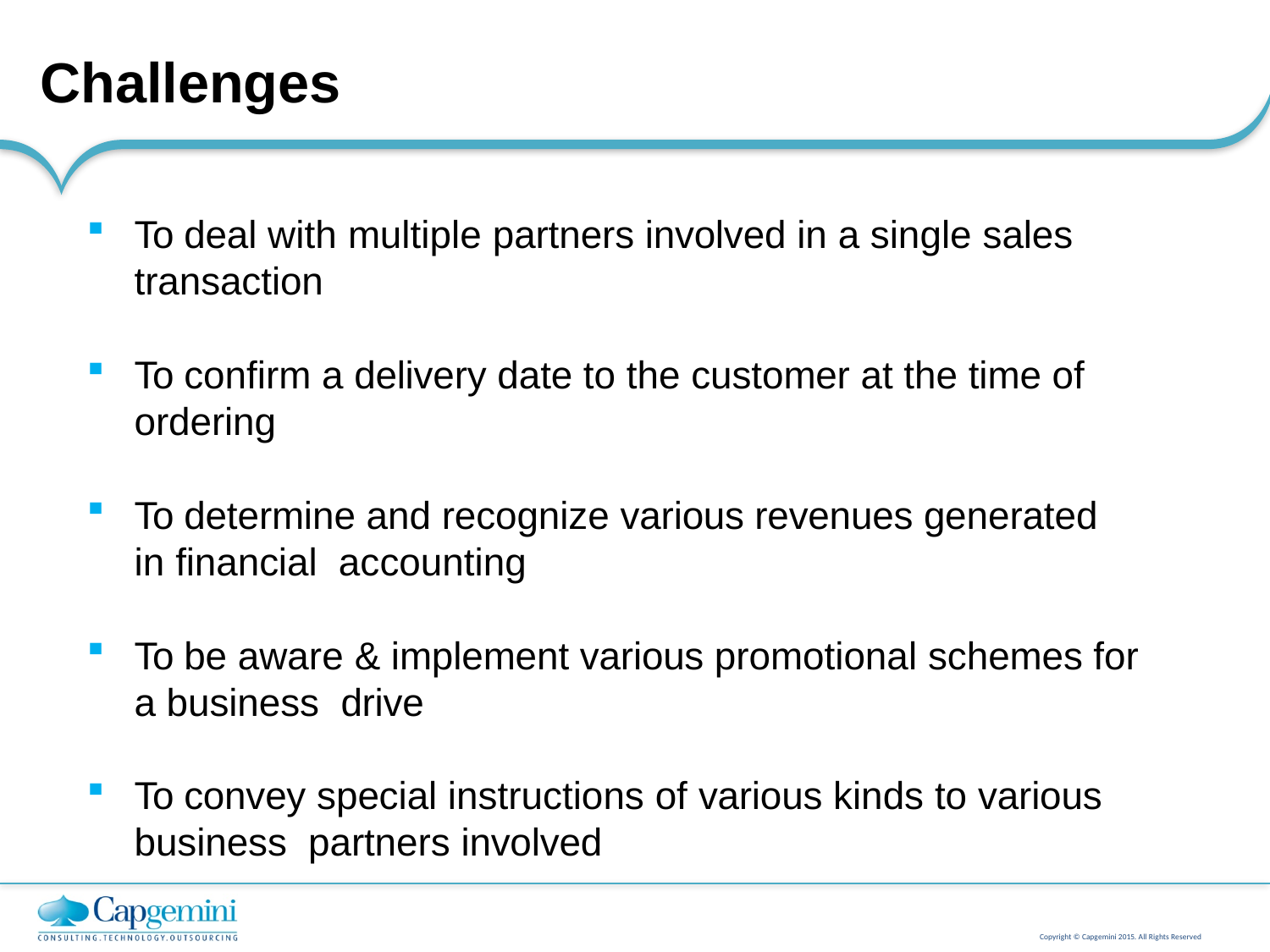

# Challenges
To deal with multiple partners involved in a single sales transaction

To confirm a delivery date to the customer at the time of ordering

To determine and recognize various revenues generated in financial  accounting

To be aware & implement various promotional schemes for a business  drive

To convey special instructions of various kinds to various business  partners involved